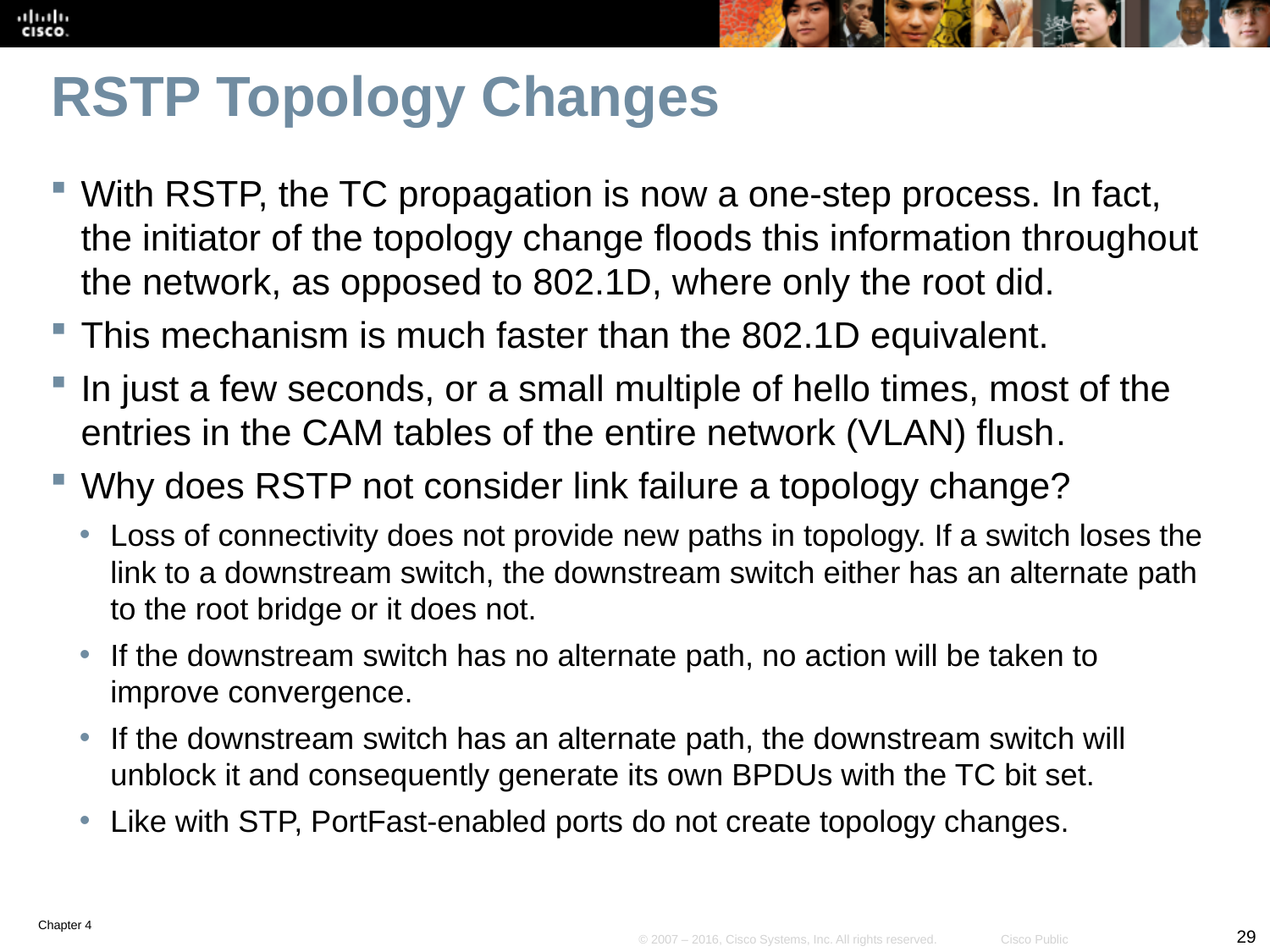

# RSTP Topology Changes
With RSTP, the TC propagation is now a one-step process. In fact, the initiator of the topology change floods this information throughout the network, as opposed to 802.1D, where only the root did.
This mechanism is much faster than the 802.1D equivalent.
In just a few seconds, or a small multiple of hello times, most of the entries in the CAM tables of the entire network (VLAN) flush.
Why does RSTP not consider link failure a topology change?
Loss of connectivity does not provide new paths in topology. If a switch loses the link to a downstream switch, the downstream switch either has an alternate path to the root bridge or it does not.
If the downstream switch has no alternate path, no action will be taken to improve convergence.
If the downstream switch has an alternate path, the downstream switch will unblock it and consequently generate its own BPDUs with the TC bit set.
Like with STP, PortFast-enabled ports do not create topology changes.